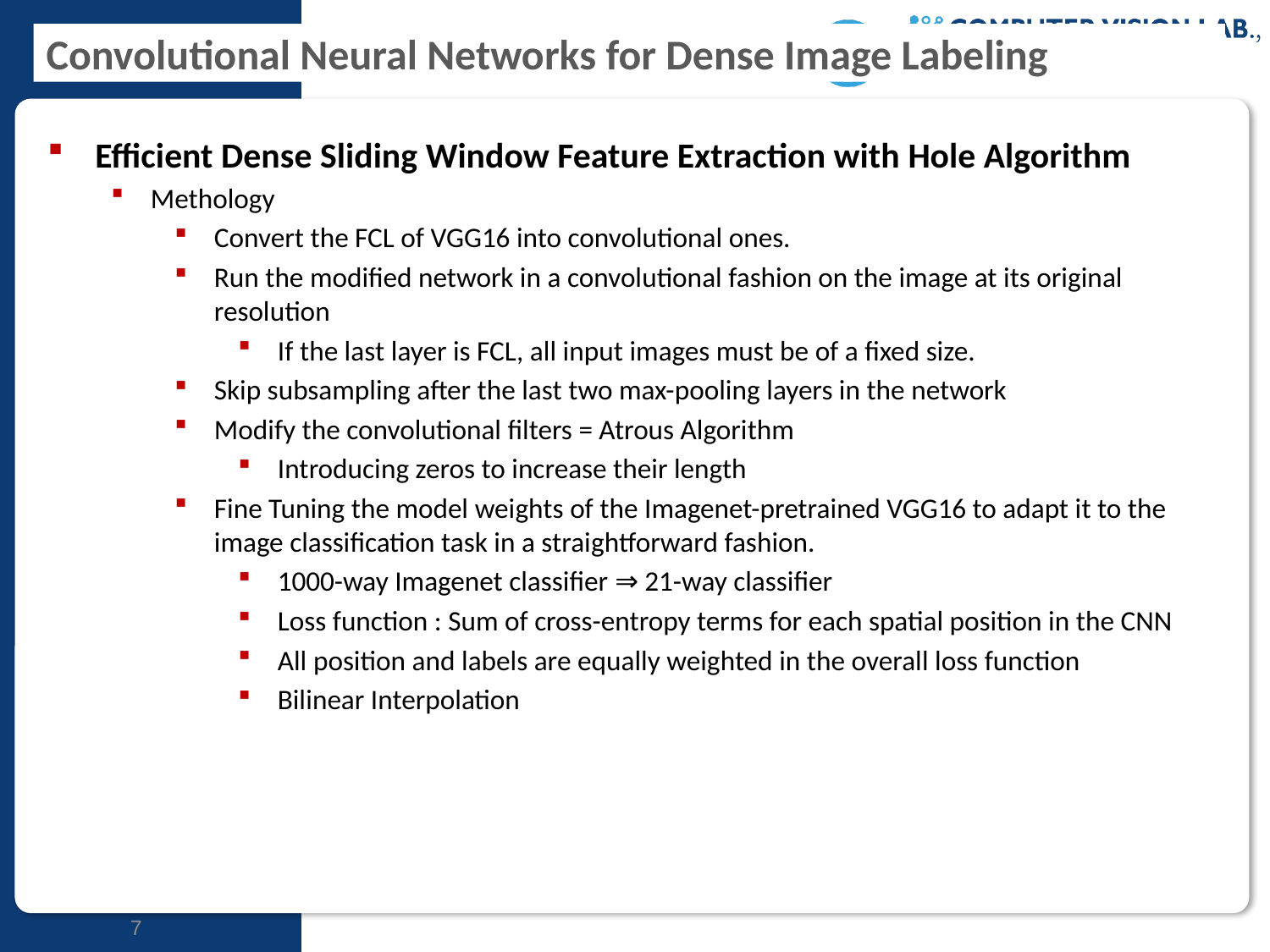

# Convolutional Neural Networks for Dense Image Labeling
Efficient Dense Sliding Window Feature Extraction with Hole Algorithm
Methology
Convert the FCL of VGG16 into convolutional ones.
Run the modified network in a convolutional fashion on the image at its original resolution
If the last layer is FCL, all input images must be of a fixed size.
Skip subsampling after the last two max-pooling layers in the network
Modify the convolutional filters = Atrous Algorithm
Introducing zeros to increase their length
Fine Tuning the model weights of the Imagenet-pretrained VGG16 to adapt it to the image classification task in a straightforward fashion.
1000-way Imagenet classifier ⇒ 21-way classifier
Loss function : Sum of cross-entropy terms for each spatial position in the CNN
All position and labels are equally weighted in the overall loss function
Bilinear Interpolation
7